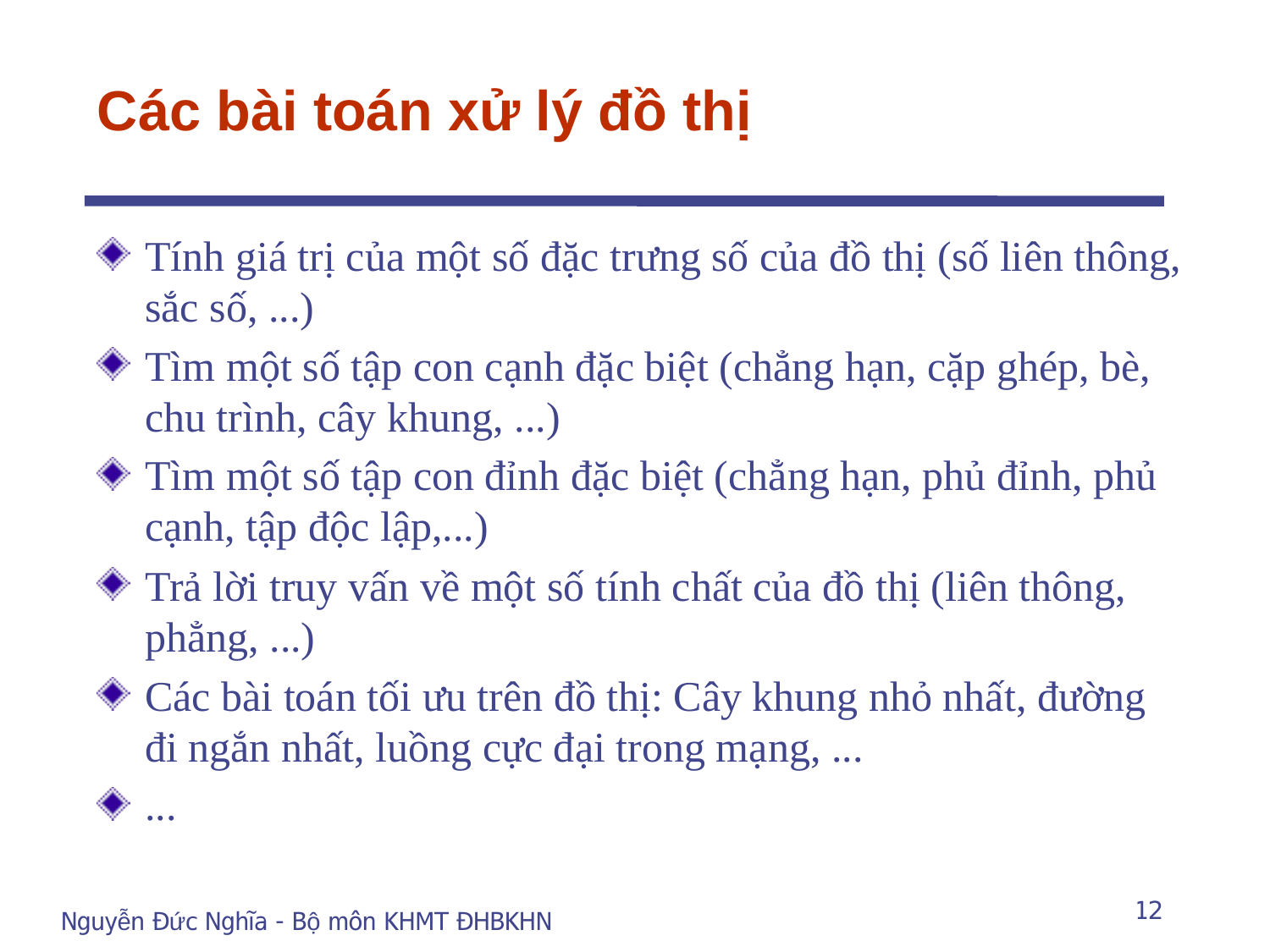

# Các bài toán xử lý đồ thị
Tính giá trị của một số đặc trưng số của đồ thị (số liên thông, sắc số, ...)
Tìm một số tập con cạnh đặc biệt (chẳng hạn, cặp ghép, bè, chu trình, cây khung, ...)
Tìm một số tập con đỉnh đặc biệt (chẳng hạn, phủ đỉnh, phủ cạnh, tập độc lập,...)
Trả lời truy vấn về một số tính chất của đồ thị (liên thông, phẳng, ...)
Các bài toán tối ưu trên đồ thị: Cây khung nhỏ nhất, đường đi ngắn nhất, luồng cực đại trong mạng, ...
...
12
Nguyễn Đức Nghĩa - Bộ môn KHMT ĐHBKHN